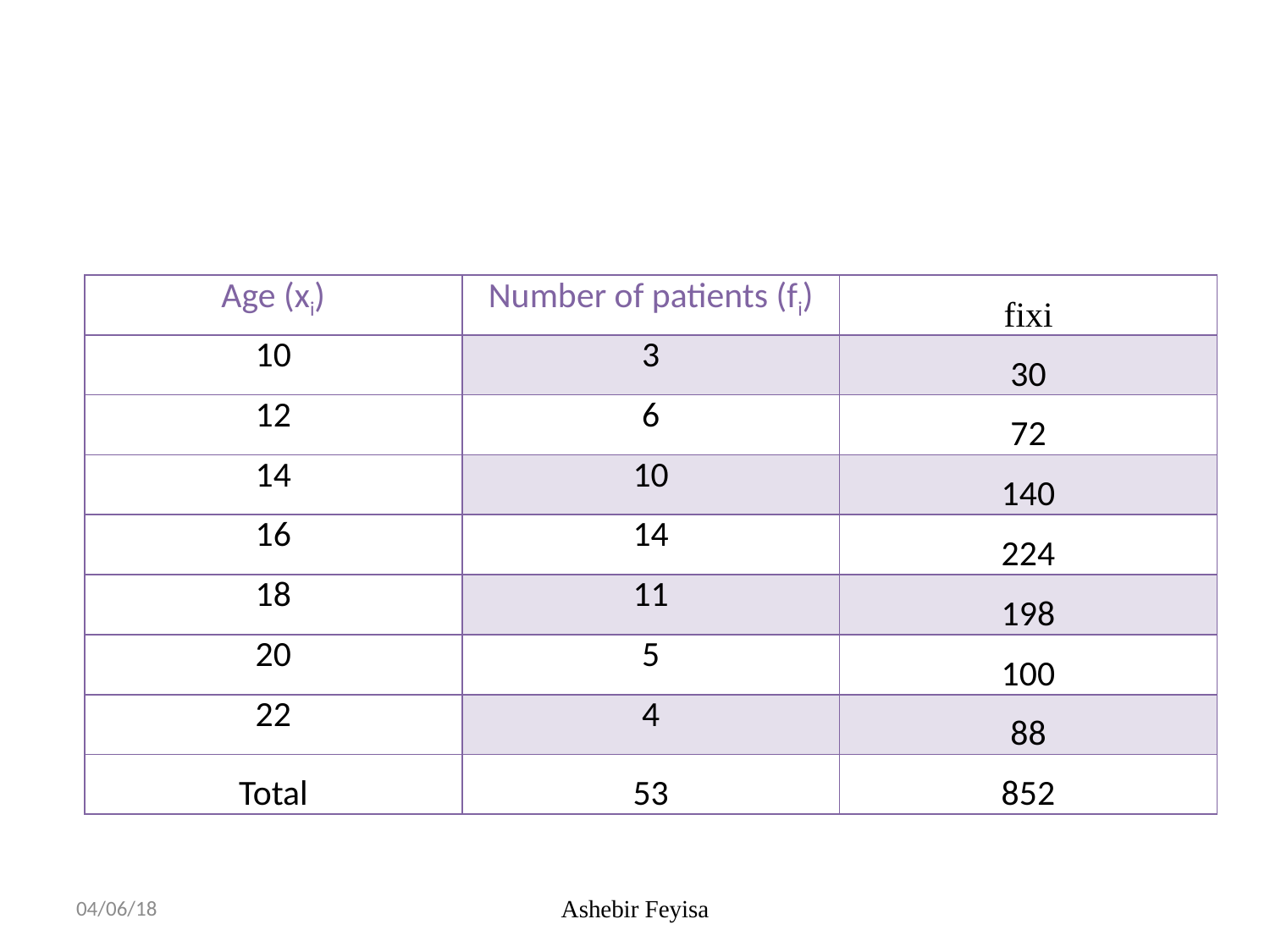

#
| Age (xi) | Number of patients (fi) | fixi |
| --- | --- | --- |
| 10 | 3 | 30 |
| 12 | 6 | 72 |
| 14 | 10 | 140 |
| 16 | 14 | 224 |
| 18 | 11 | 198 |
| 20 | 5 | 100 |
| 22 | 4 | 88 |
| Total | 53 | 852 |
04/06/18
Ashebir Feyisa